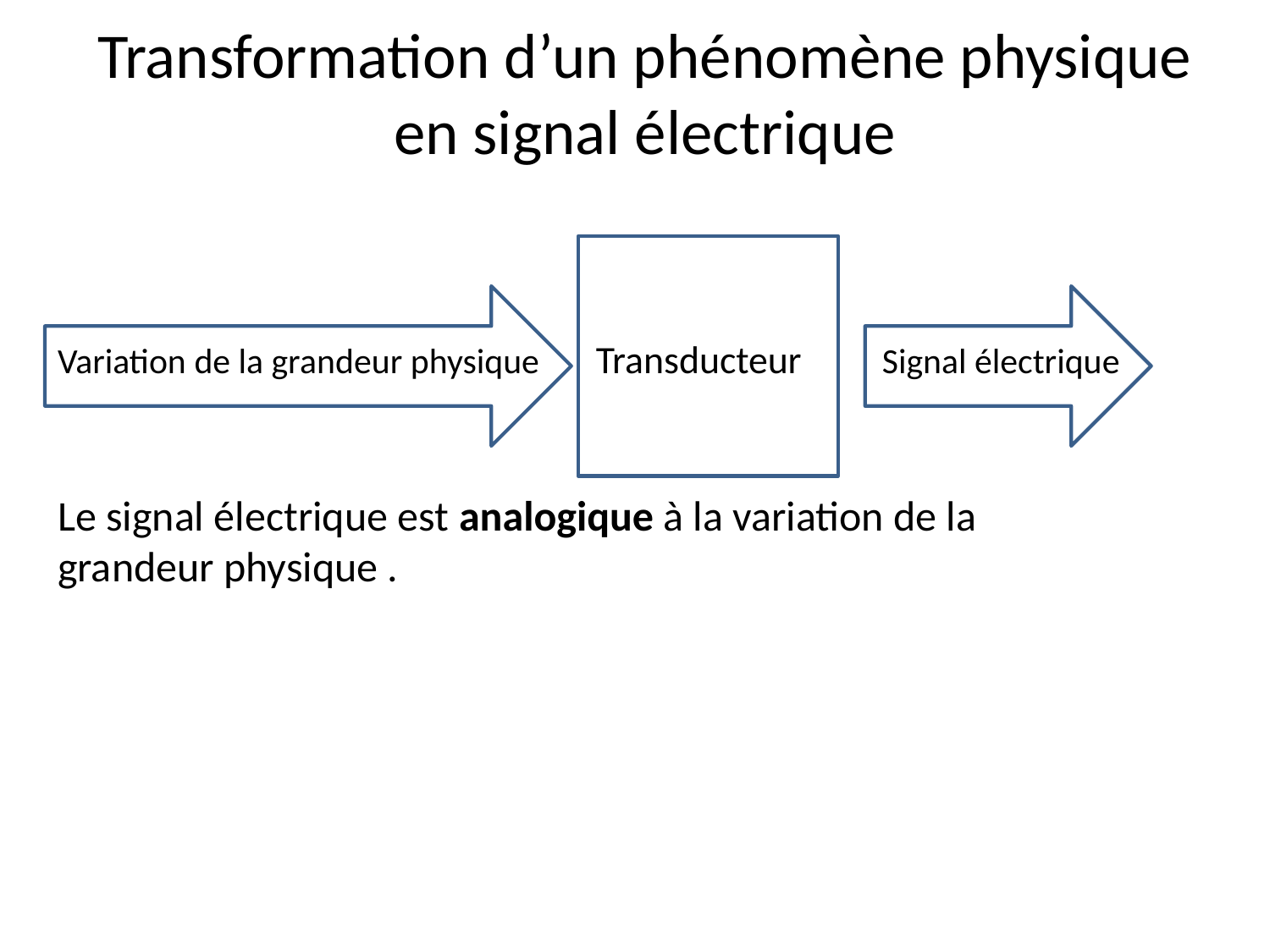

# Transformation d’un phénomène physique en signal électrique

Variation de la grandeur physique       Transducteur          Signal électrique

Le signal électrique est analogique à la variation de la grandeur physique .